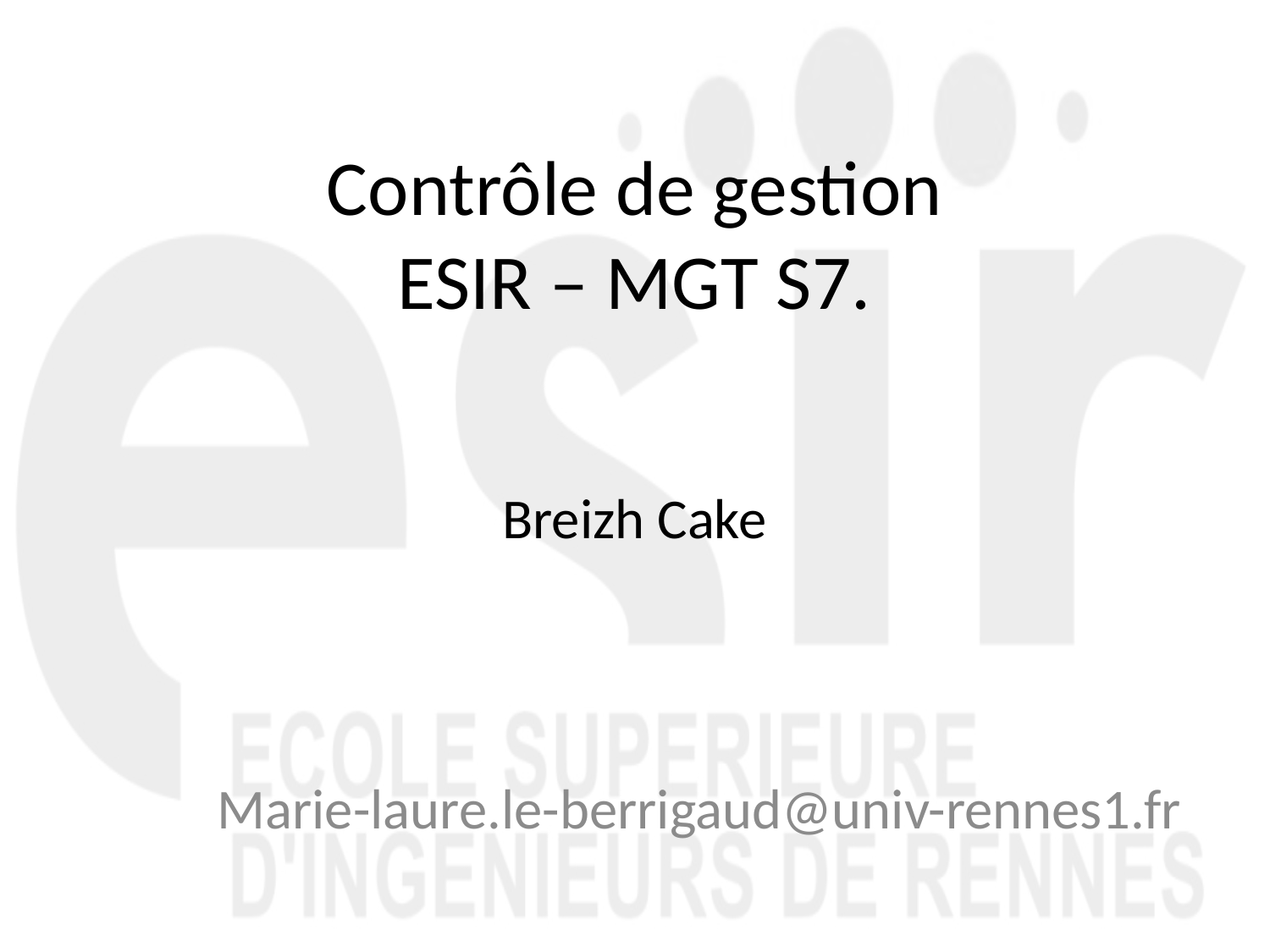

# Contrôle de gestion ESIR – MGT S7.
Breizh Cake
Marie-laure.le-berrigaud@univ-rennes1.fr